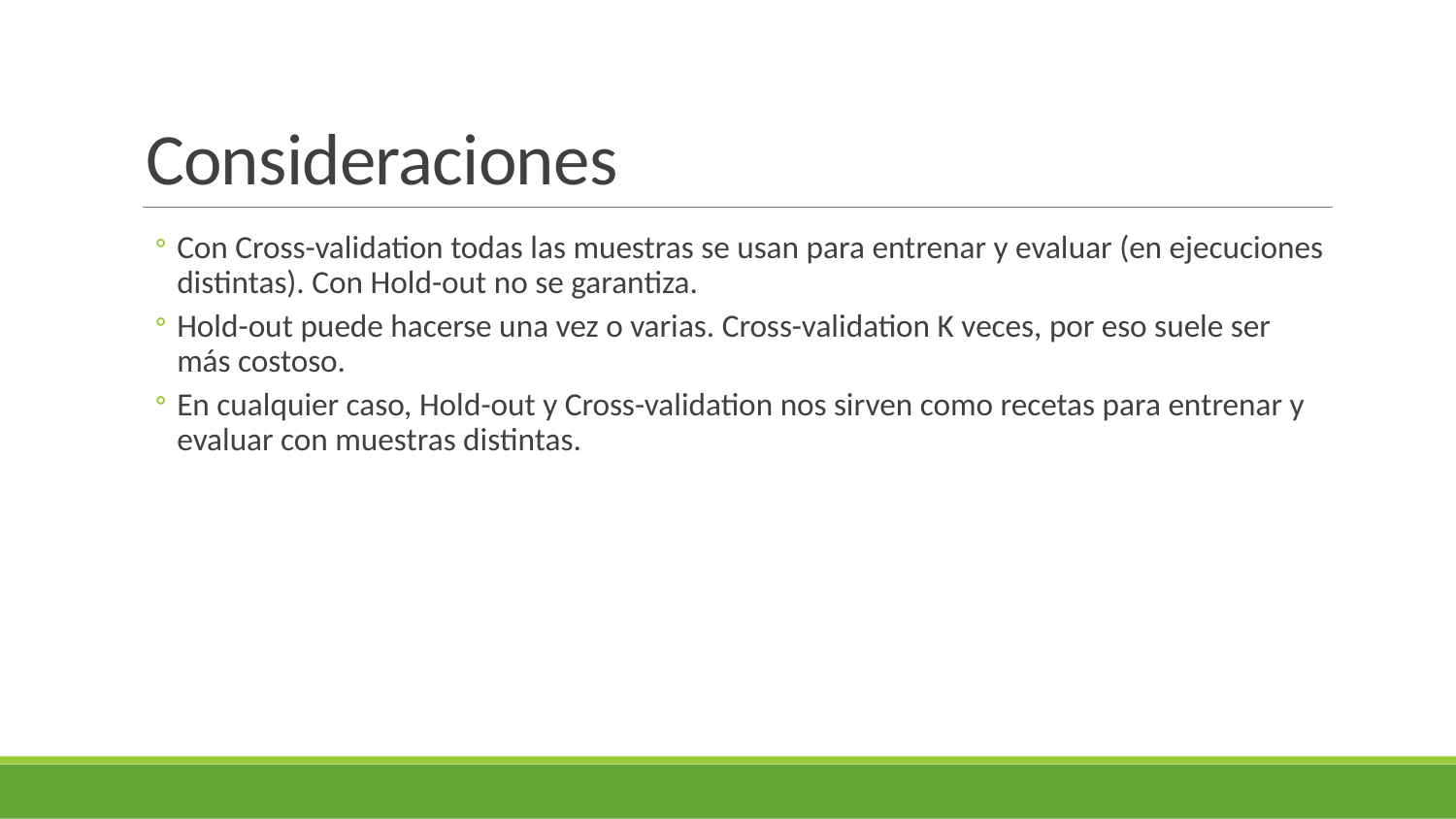

# Consideraciones
Con Cross-validation todas las muestras se usan para entrenar y evaluar (en ejecuciones distintas). Con Hold-out no se garantiza.
Hold-out puede hacerse una vez o varias. Cross-validation K veces, por eso suele ser más costoso.
En cualquier caso, Hold-out y Cross-validation nos sirven como recetas para entrenar y evaluar con muestras distintas.